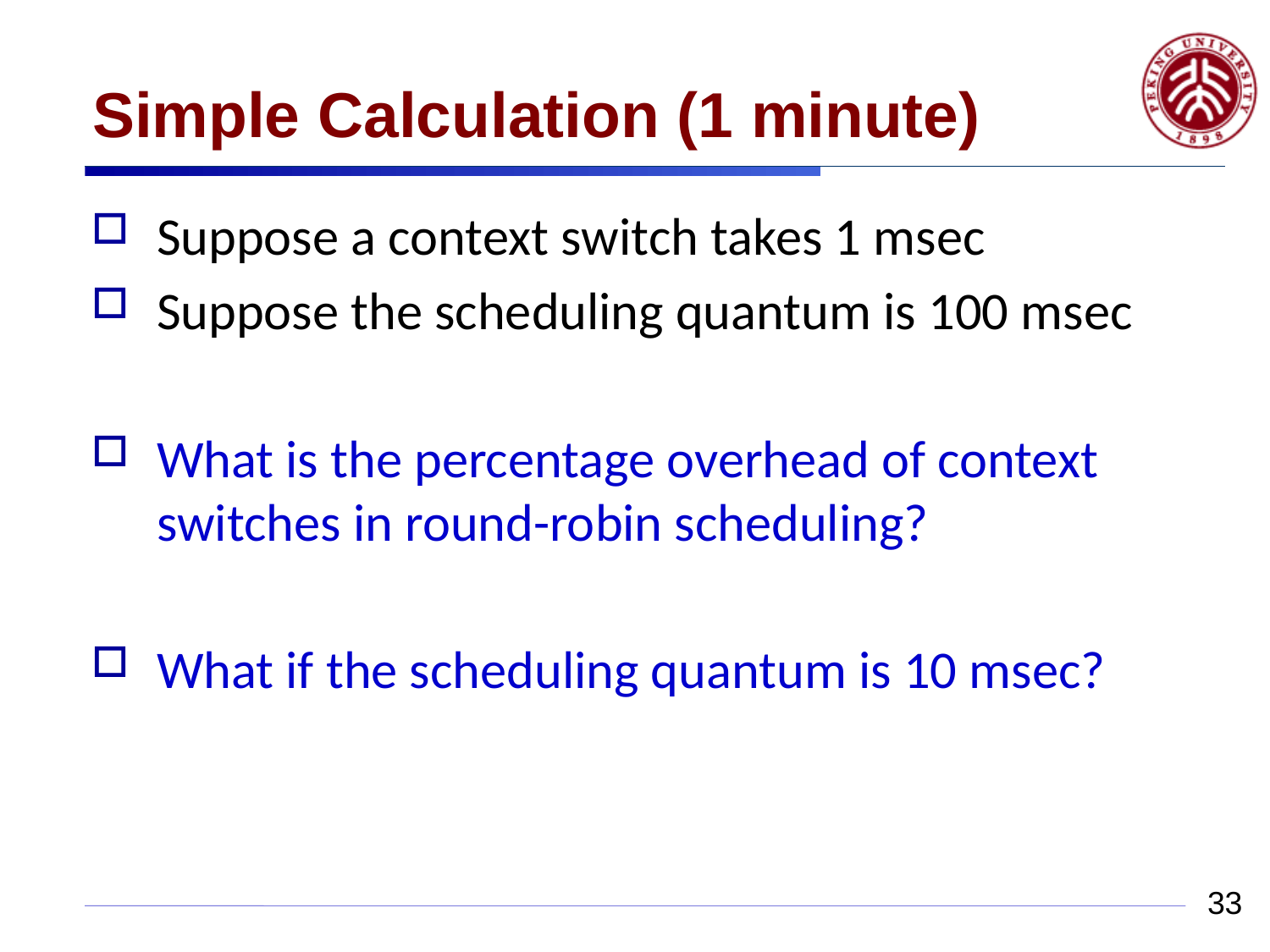

# Simple Calculation (1 minute)
Suppose a context switch takes 1 msec
Suppose the scheduling quantum is 100 msec

What is the percentage overhead of context switches in round-robin scheduling?

What if the scheduling quantum is 10 msec?